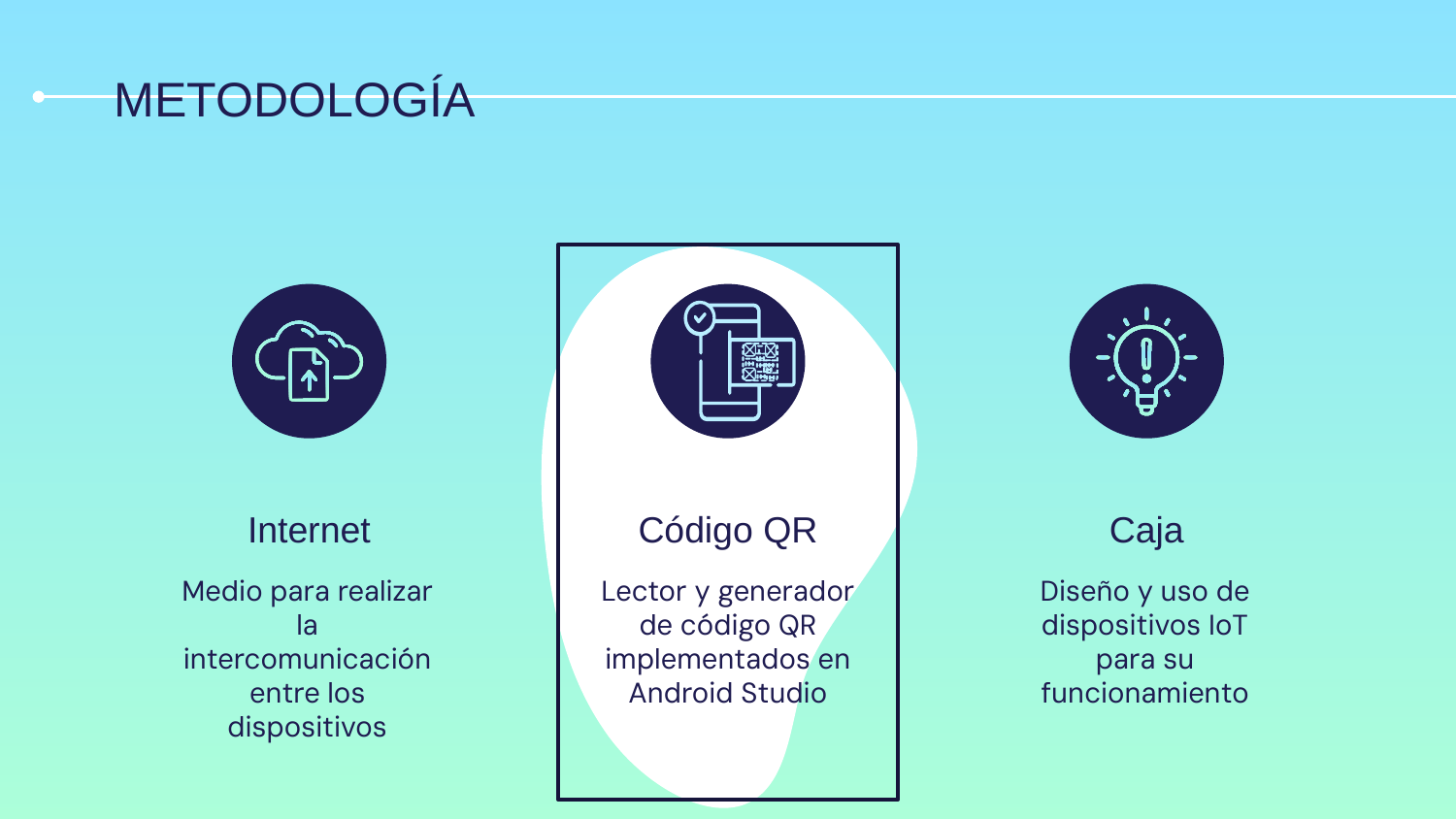

# METODOLOGÍA

Internet
Código QR
Caja
Medio para realizar la intercomunicación entre los dispositivos
Lector y generador de código QR implementados en Android Studio
Diseño y uso de dispositivos IoT para su funcionamiento